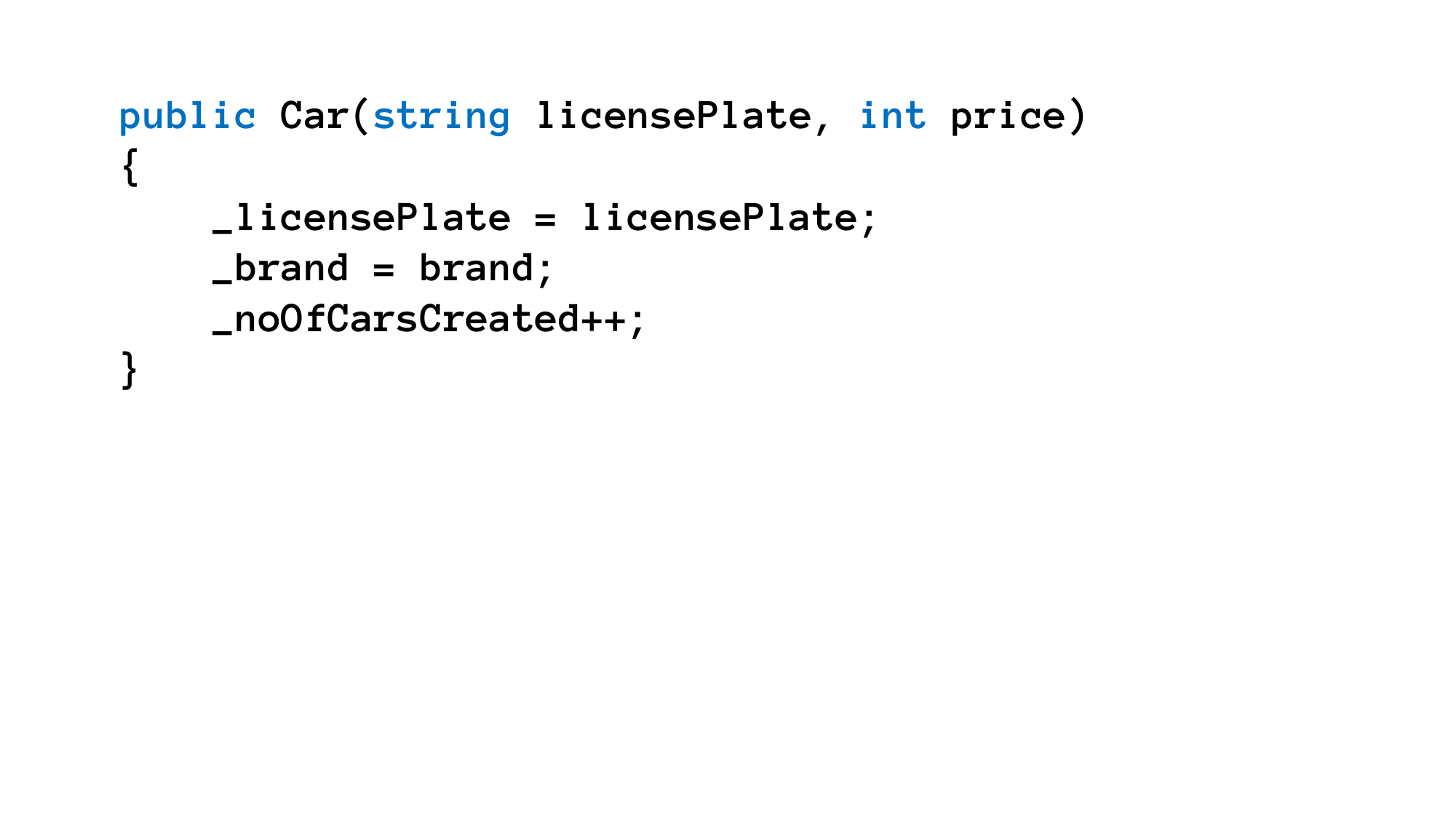

public Car(string licensePlate, int price)
{
    _licensePlate = licensePlate;
    _brand = brand;
    _noOfCarsCreated++;
}